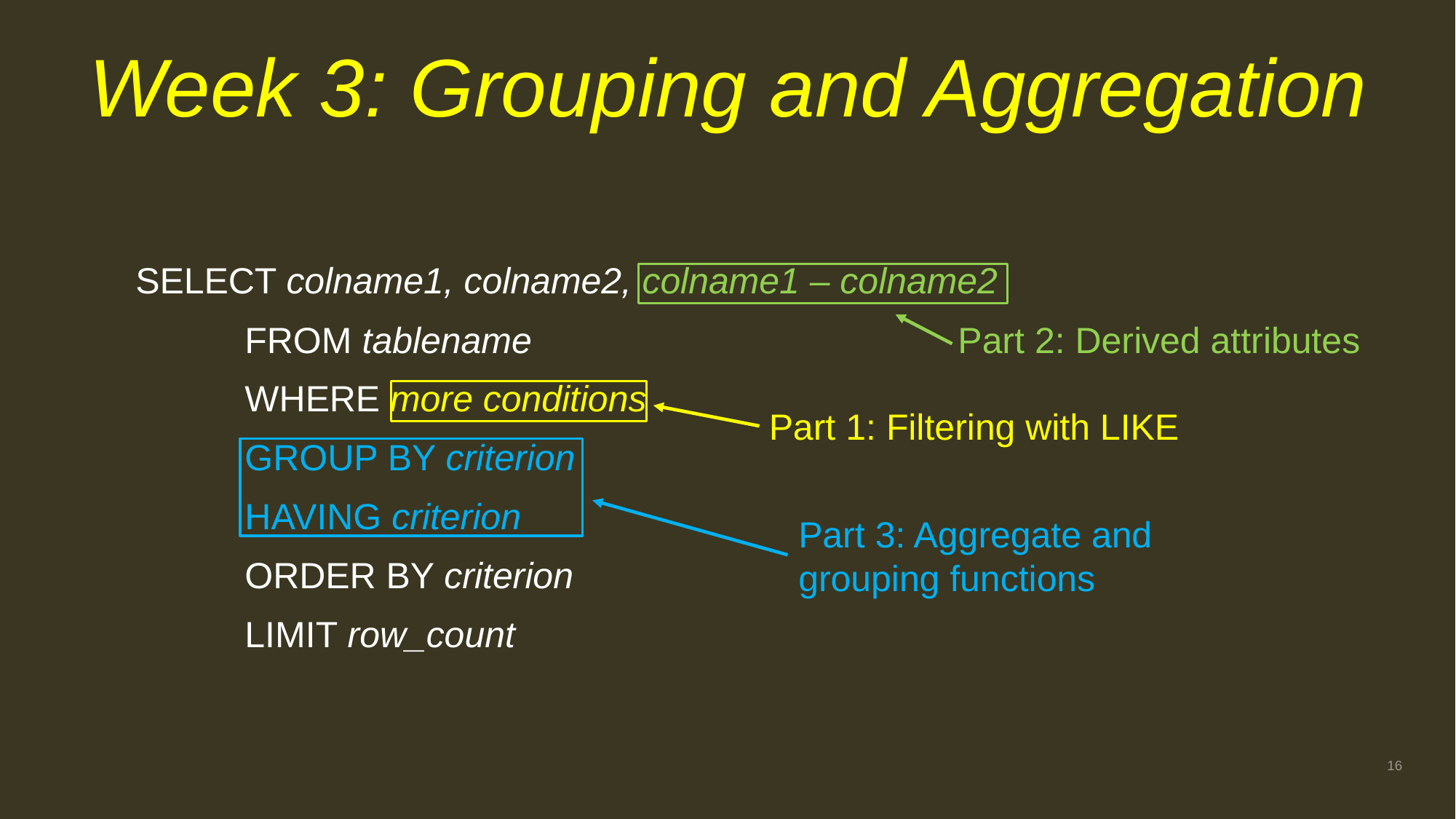

# Week 3: Grouping and Aggregation
SELECT colname1, colname2, colname1 – colname2
	FROM tablename
	WHERE more conditions
	GROUP BY criterion
	HAVING criterion
	ORDER BY criterion
	LIMIT row_count

Part 2: Derived attributes

Part 1: Filtering with LIKE

Part 3: Aggregate and grouping functions
16